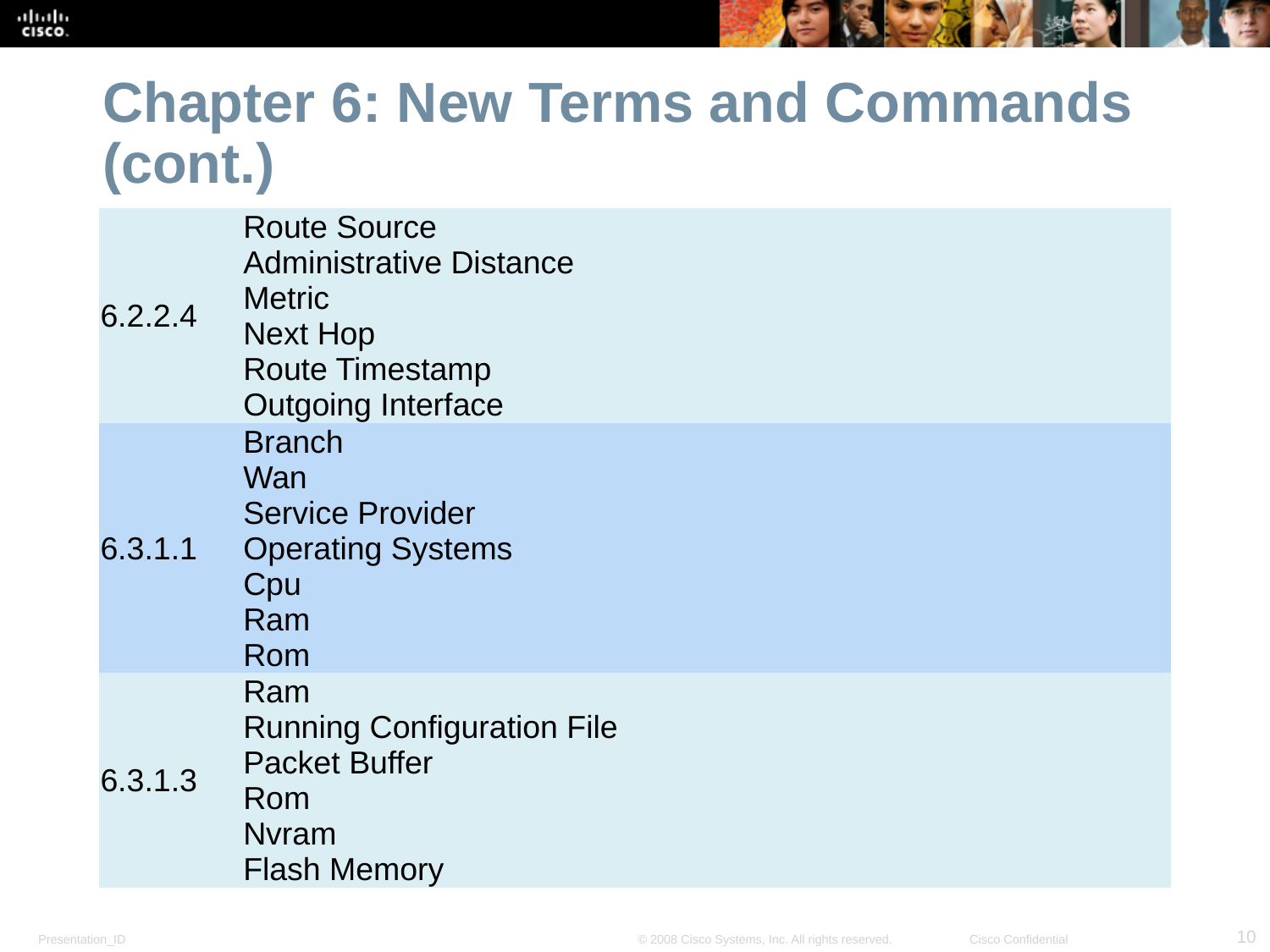

Chapter 6: New Terms and Commands (cont.)
| 6.2.2.4 | Route Source Administrative Distance Metric Next Hop Route Timestamp Outgoing Interface |
| --- | --- |
| 6.3.1.1 | Branch Wan Service Provider Operating Systems Cpu Ram Rom |
| 6.3.1.3 | Ram Running Configuration File Packet Buffer Rom Nvram Flash Memory |